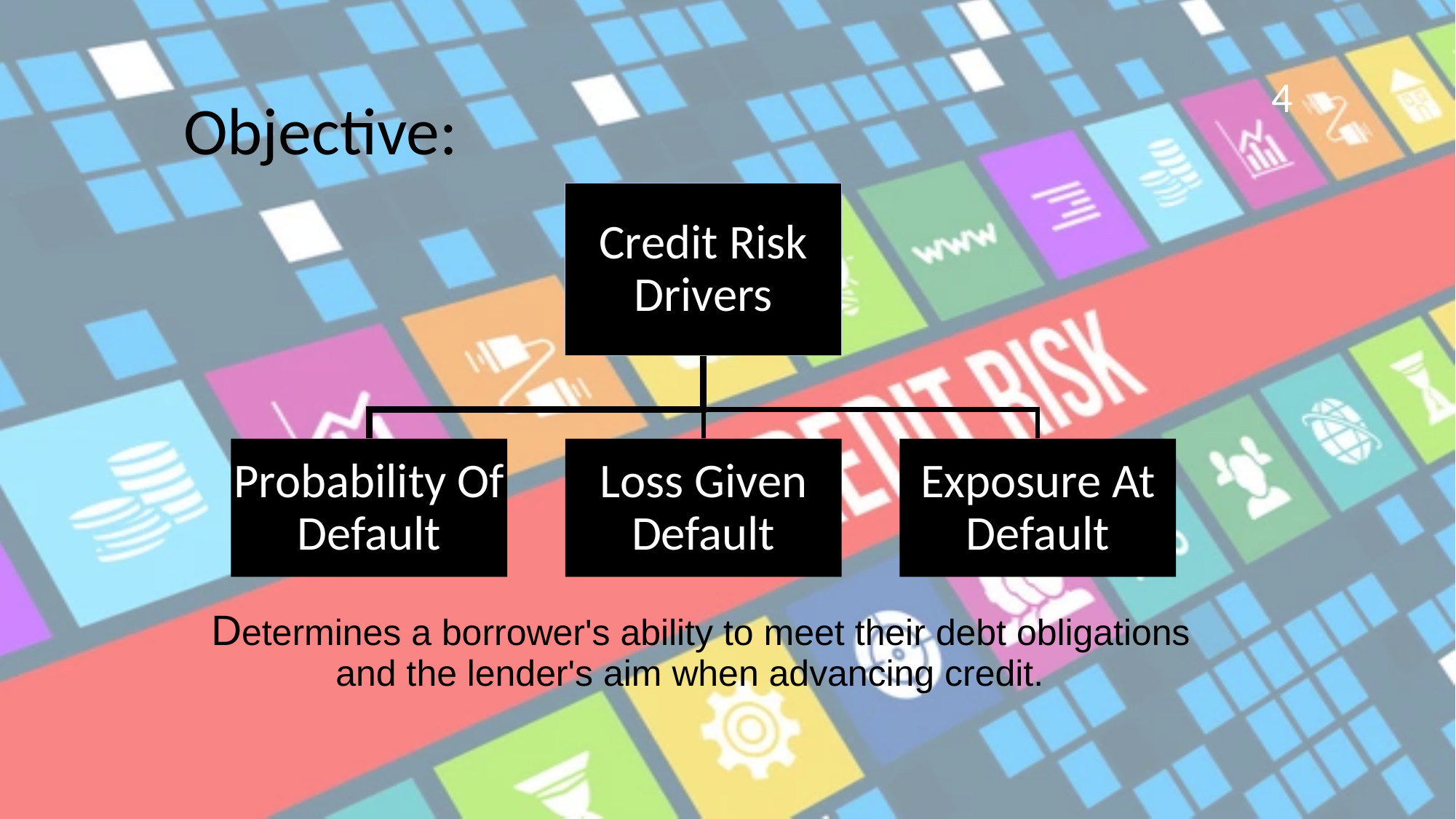

4
# Objective:
Credit Risk Drivers
Probability Of Default
Loss Given Default
Exposure At Default
 Determines a borrower's ability to meet their debt obligations and the lender's aim when advancing credit.